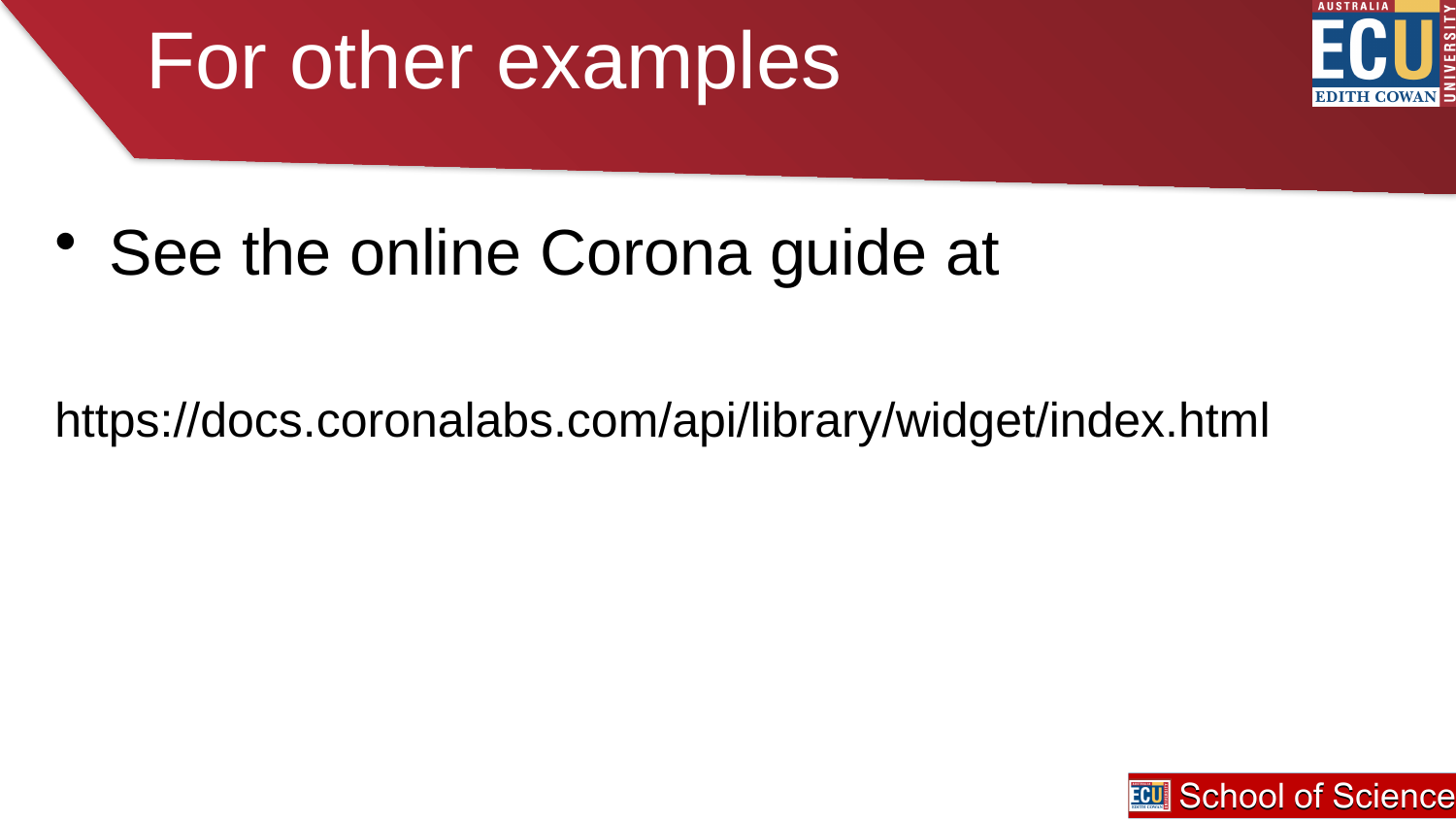

# For other examples
See the online Corona guide at

https://docs.coronalabs.com/api/library/widget/index.html